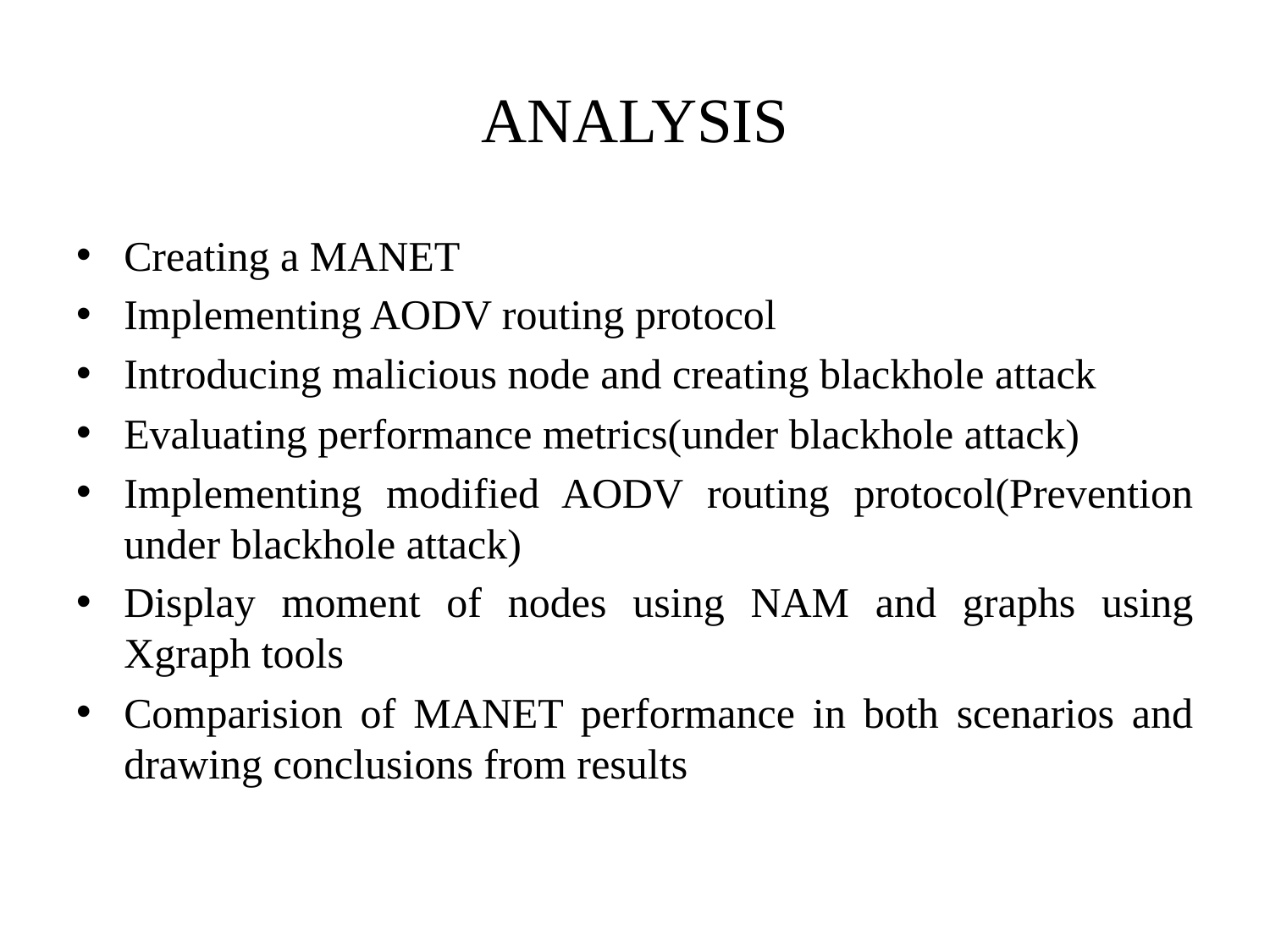

# ANALYSIS
Creating a MANET
Implementing AODV routing protocol
Introducing malicious node and creating blackhole attack
Evaluating performance metrics(under blackhole attack)
Implementing modified AODV routing protocol(Prevention under blackhole attack)
Display moment of nodes using NAM and graphs using Xgraph tools
Comparision of MANET performance in both scenarios and drawing conclusions from results